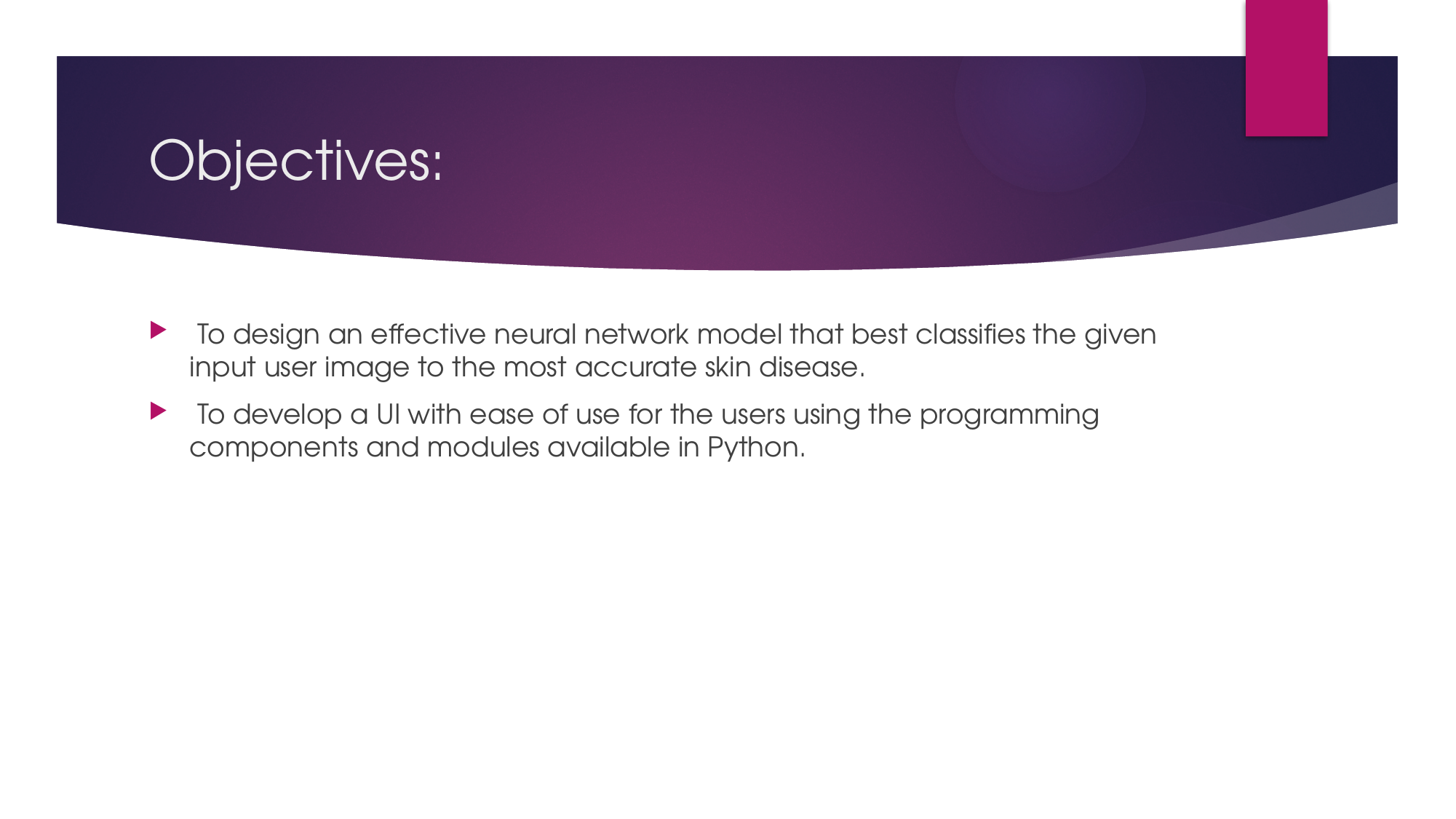

# Objectives:
 To design an effective neural network model that best classifies the given input user image to the most accurate skin disease.
 To develop a UI with ease of use for the users using the programming components and modules available in Python.